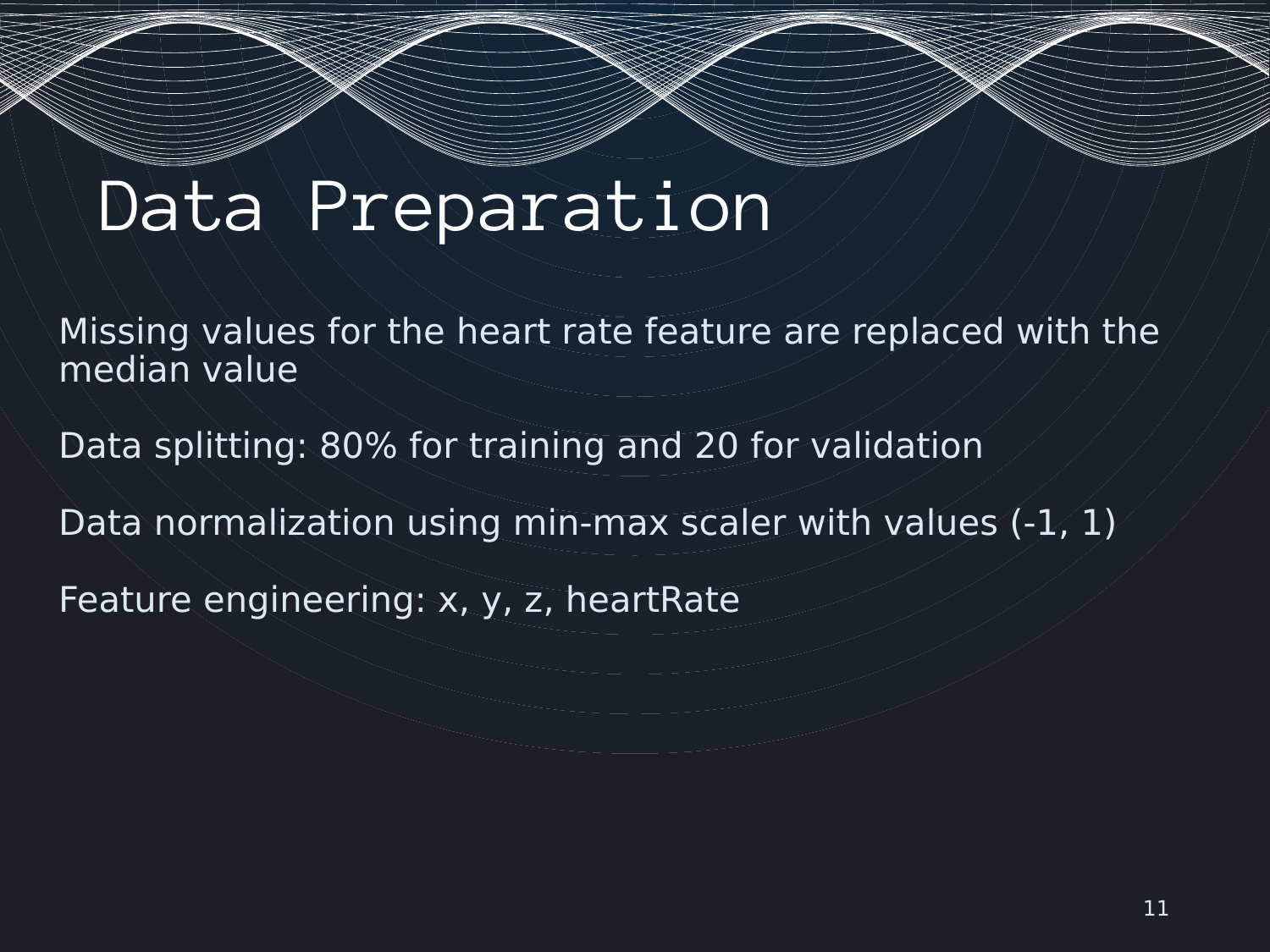

# Data Preparation
Missing values for the heart rate feature are replaced with the median value
Data splitting: 80% for training and 20 for validation
Data normalization using min-max scaler with values (-1, 1)
Feature engineering: x, y, z, heartRate

11